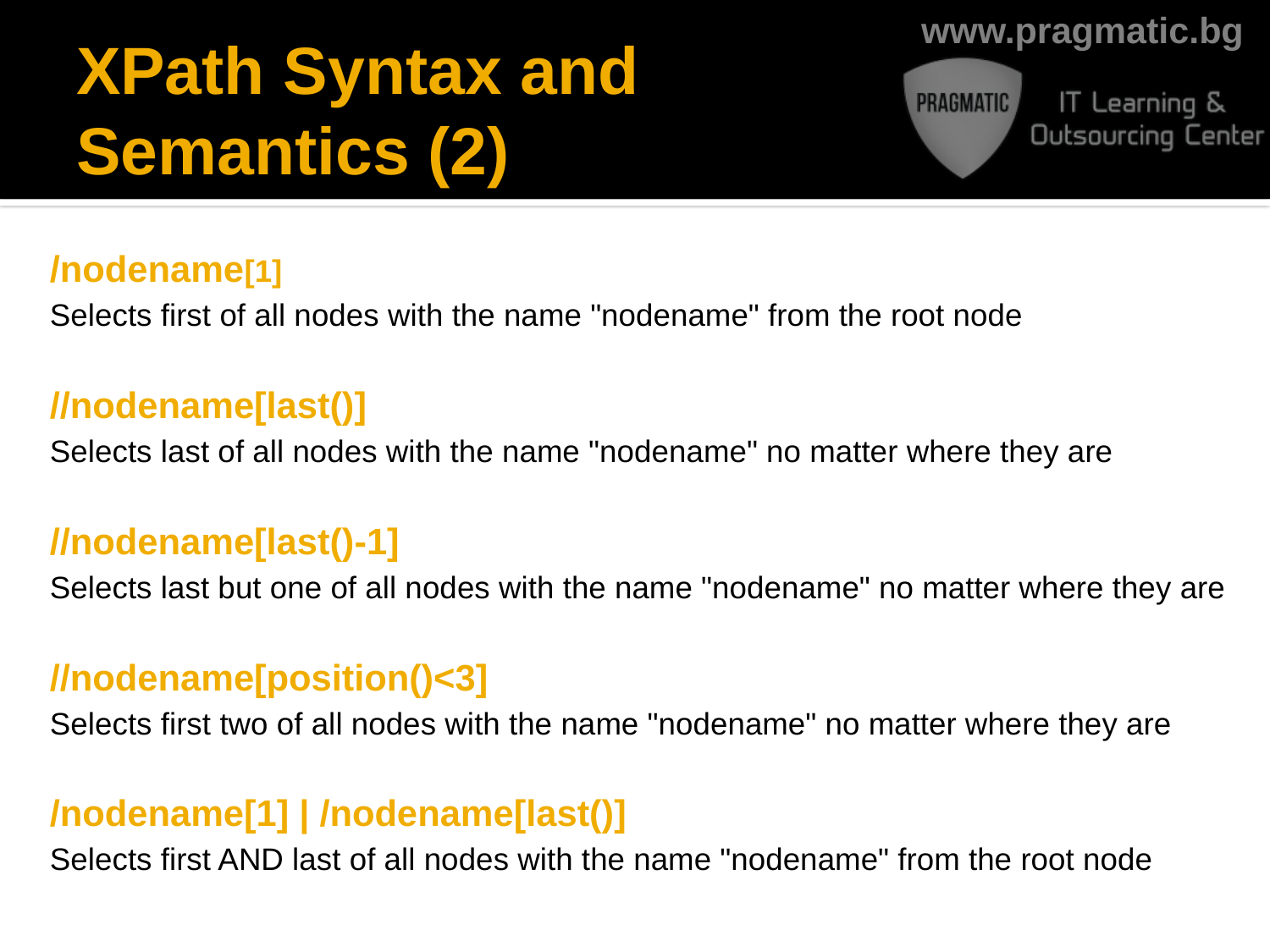

# XPath Syntax and Semantics (2)
/nodename[1]
Selects first of all nodes with the name "nodename" from the root node

//nodename[last()]
Selects last of all nodes with the name "nodename" no matter where they are

//nodename[last()-1]
Selects last but one of all nodes with the name "nodename" no matter where they are

//nodename[position()<3]
Selects first two of all nodes with the name "nodename" no matter where they are

/nodename[1] | /nodename[last()]
Selects first AND last of all nodes with the name "nodename" from the root node